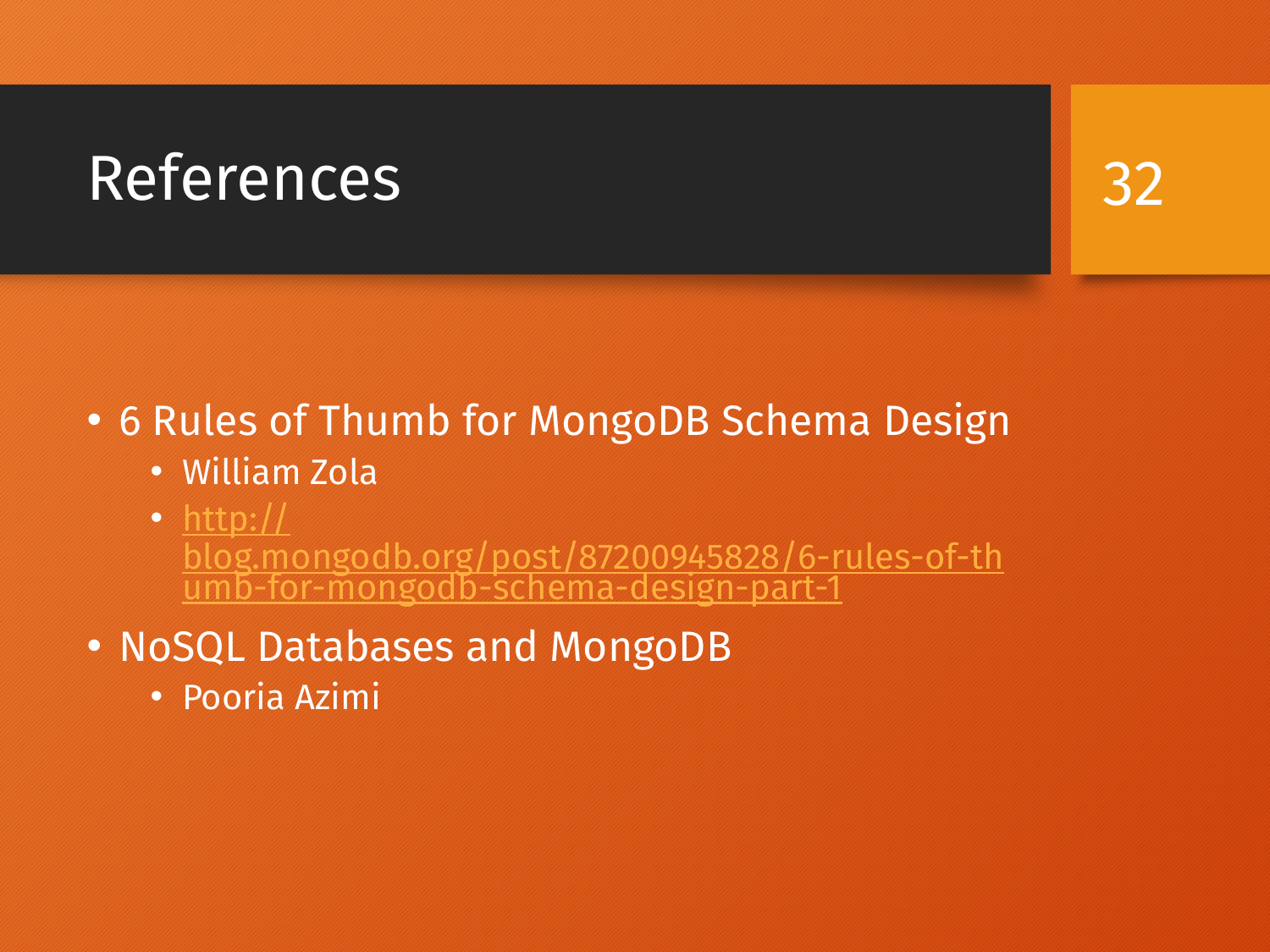

# References
32

6 Rules of Thumb for MongoDB Schema Design
William Zola
http://blog.mongodb.org/post/87200945828/6-rules-of-thumb-for-mongodb-schema-design-part-1
NoSQL Databases and MongoDB
Pooria Azimi